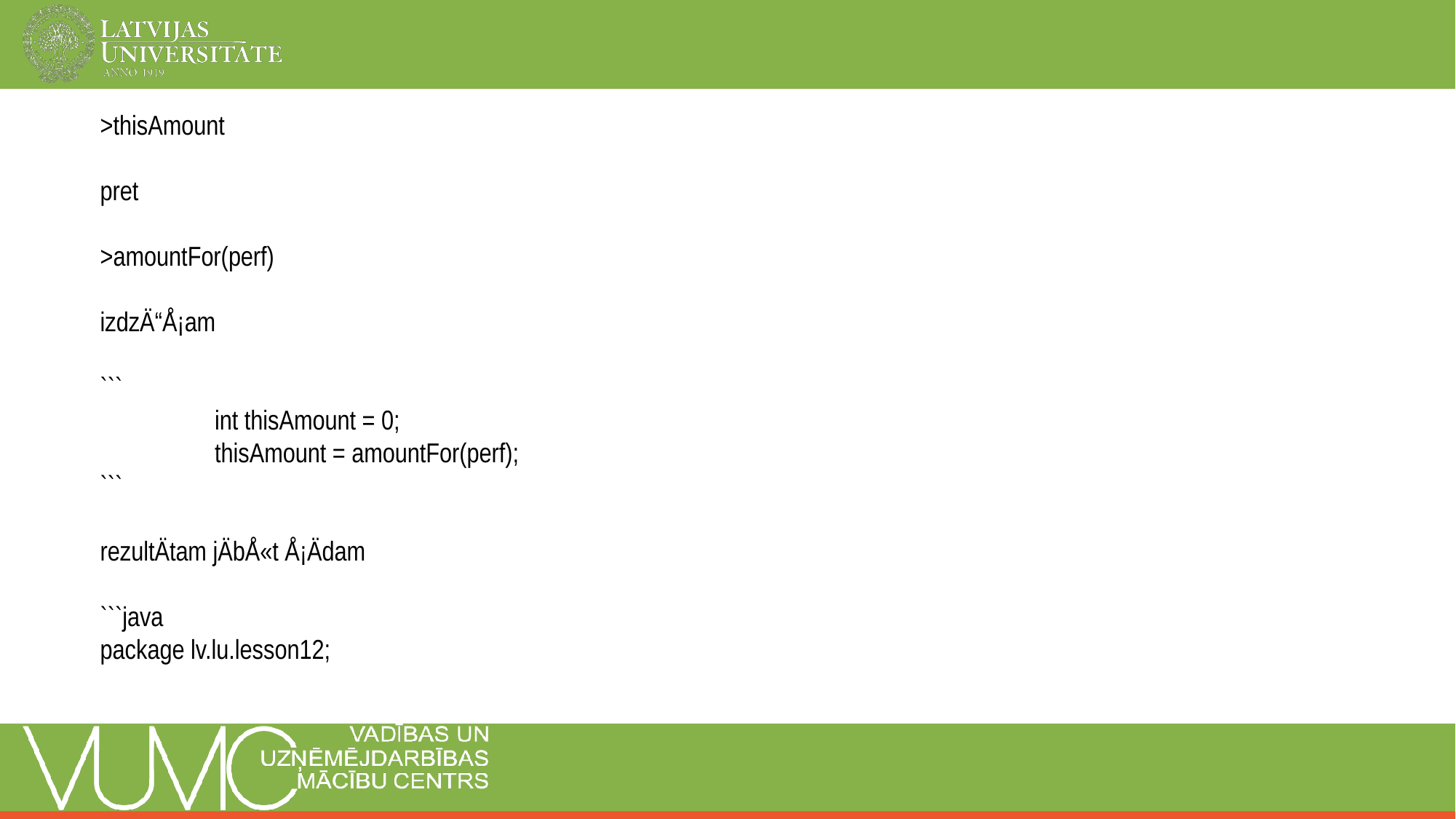

>thisAmount

pret

>amountFor(perf)

izdzÄ“Å¡am

```
int thisAmount = 0;
thisAmount = amountFor(perf);
```

rezultÄtam jÄbÅ«t Å¡Ädam

```java
package lv.lu.lesson12;